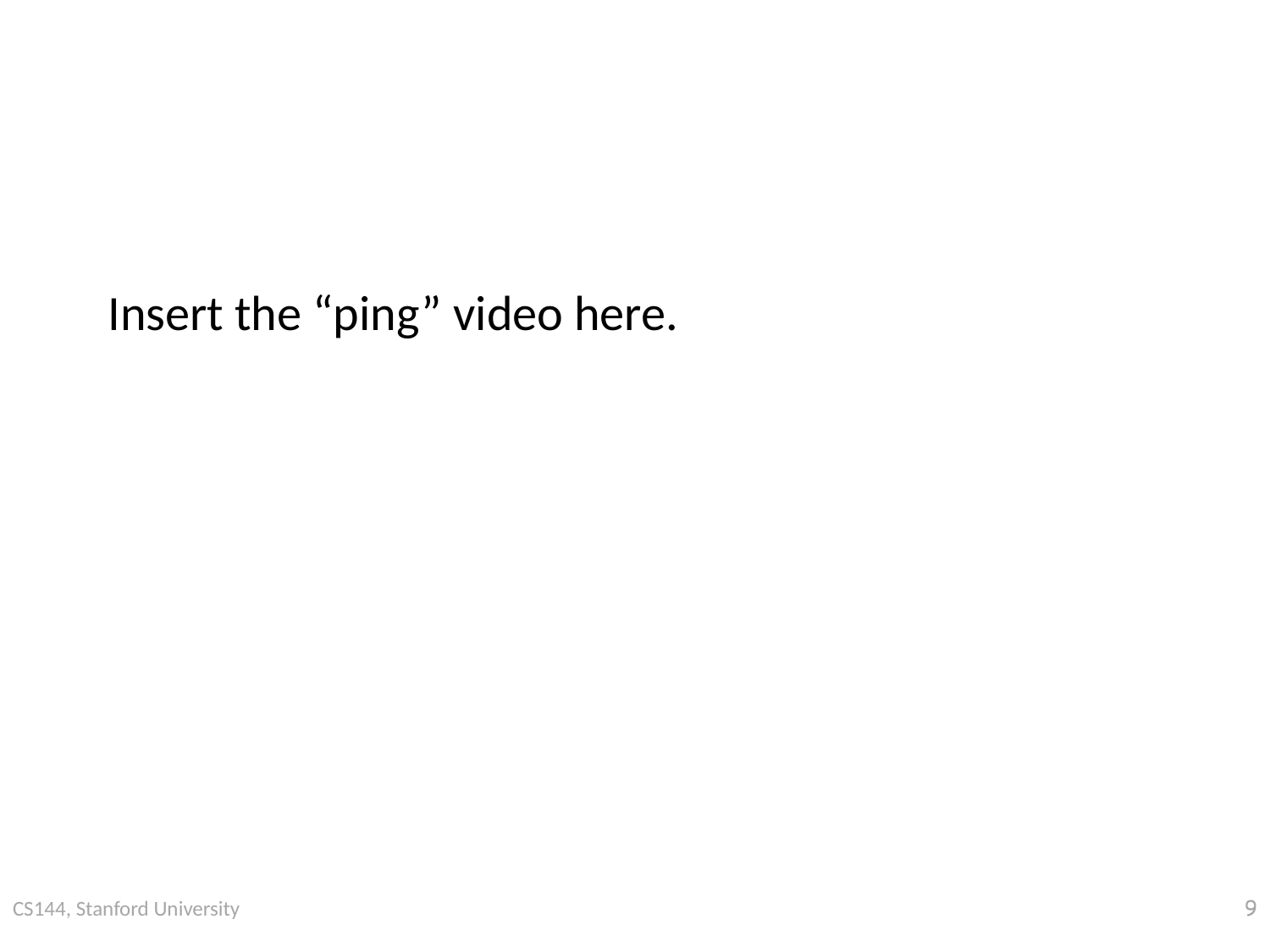

#
Insert the “ping” video here.

9